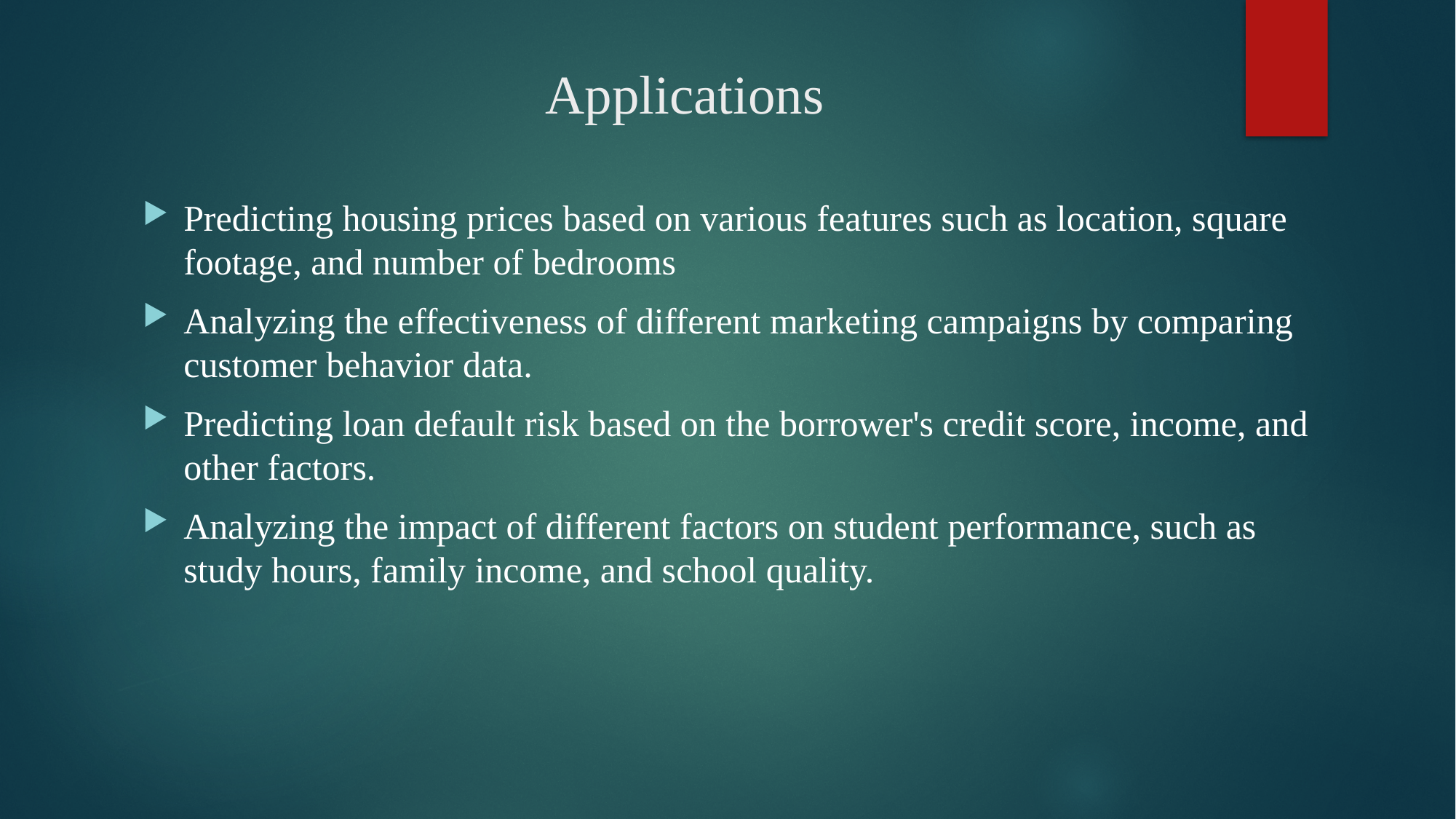

# Applications
Predicting housing prices based on various features such as location, square footage, and number of bedrooms
Analyzing the effectiveness of different marketing campaigns by comparing customer behavior data.
Predicting loan default risk based on the borrower's credit score, income, and other factors.
Analyzing the impact of different factors on student performance, such as study hours, family income, and school quality.